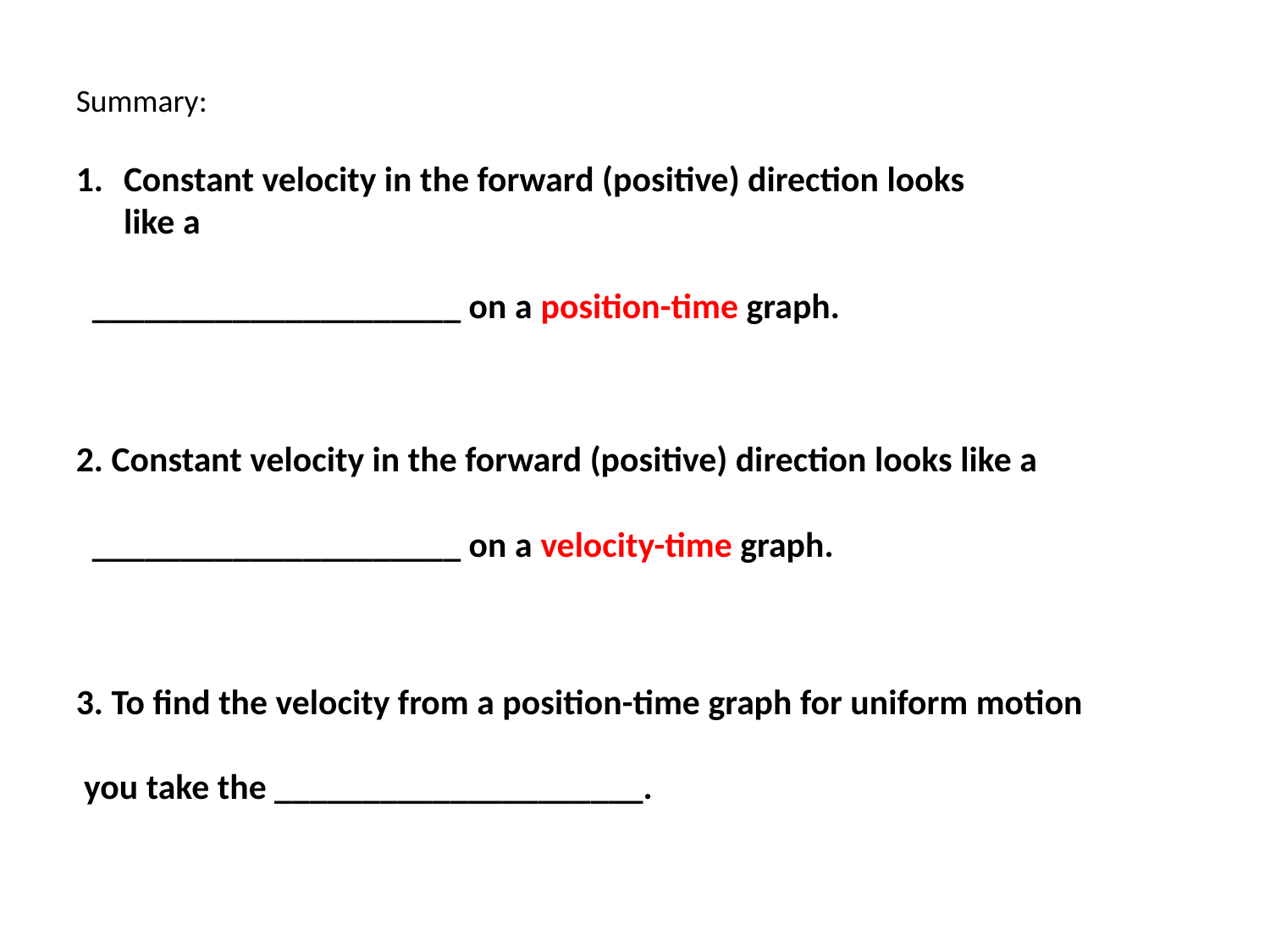

Summary:

Constant velocity in the forward (positive) direction looks like a

  _____________________ on a position-time graph.

2. Constant velocity in the forward (positive) direction looks like a

  _____________________ on a velocity-time graph.

3. To find the velocity from a position-time graph for uniform motion

 you take the _____________________.